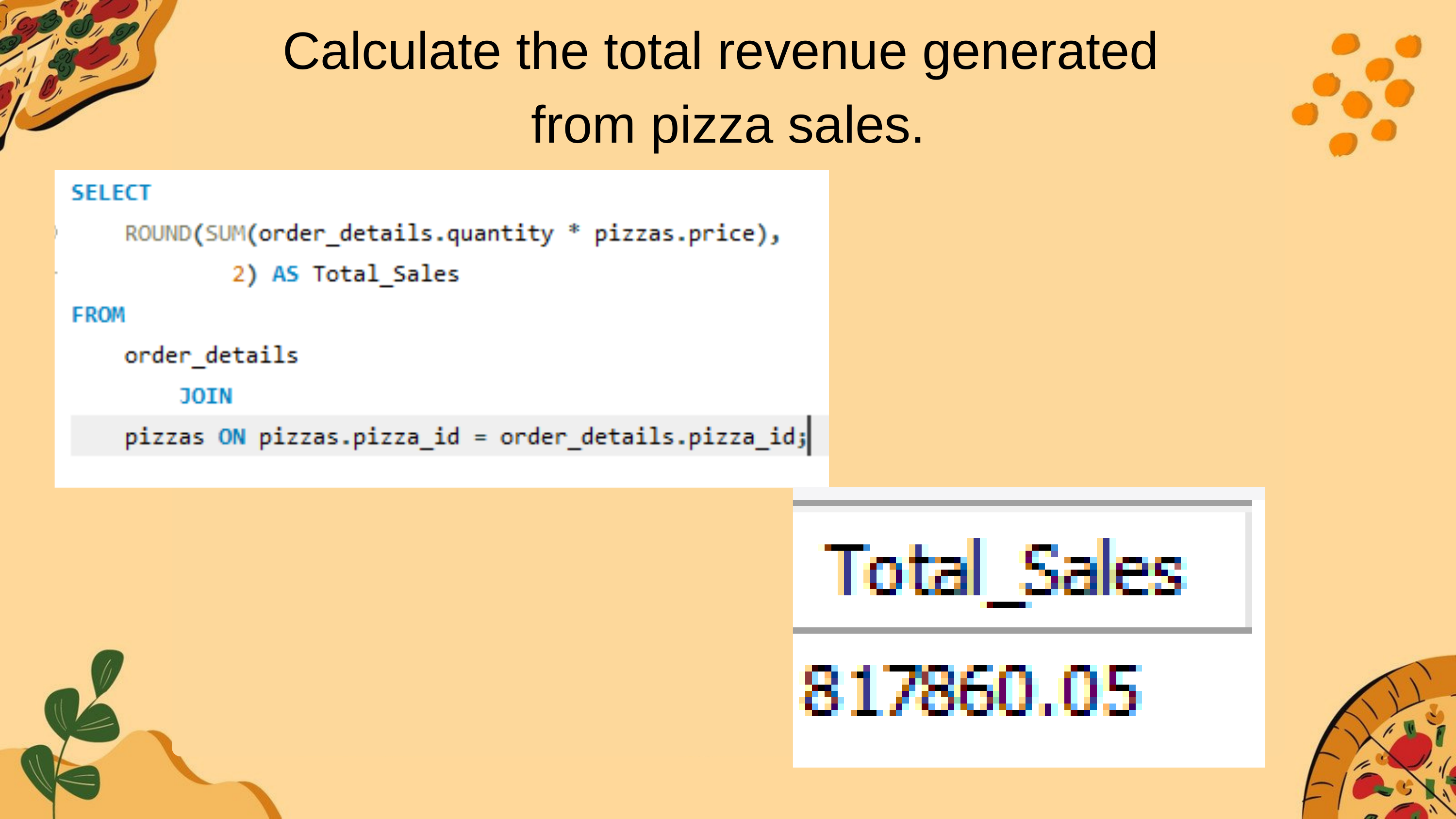

Calculate the total revenue generated
from pizza sales.